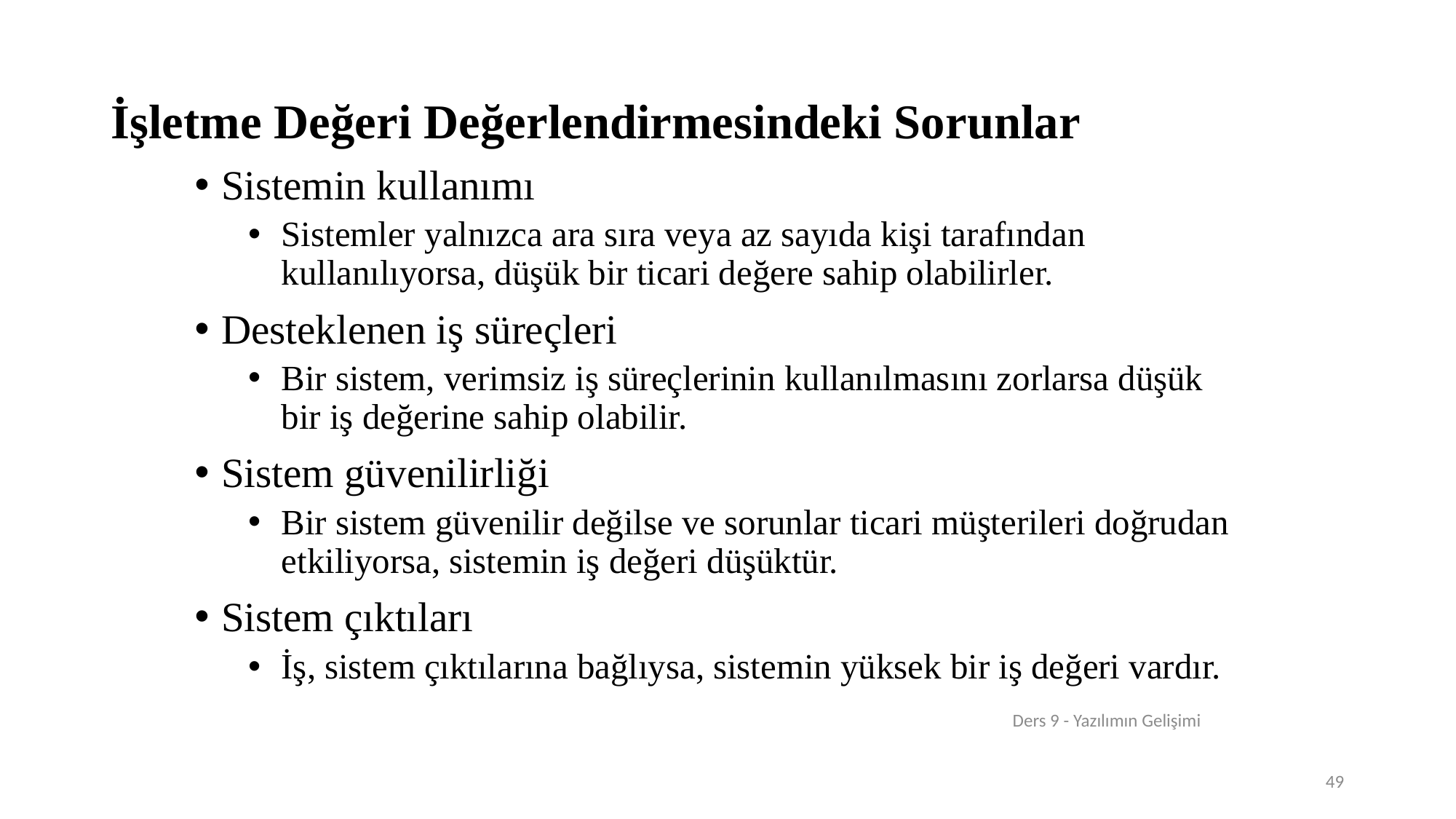

# İşletme Değeri Değerlendirmesindeki Sorunlar
Sistemin kullanımı
Sistemler yalnızca ara sıra veya az sayıda kişi tarafından kullanılıyorsa, düşük bir ticari değere sahip olabilirler.
Desteklenen iş süreçleri
Bir sistem, verimsiz iş süreçlerinin kullanılmasını zorlarsa düşük bir iş değerine sahip olabilir.
Sistem güvenilirliği
Bir sistem güvenilir değilse ve sorunlar ticari müşterileri doğrudan etkiliyorsa, sistemin iş değeri düşüktür.
Sistem çıktıları
İş, sistem çıktılarına bağlıysa, sistemin yüksek bir iş değeri vardır.
Ders 9 - Yazılımın Gelişimi
49